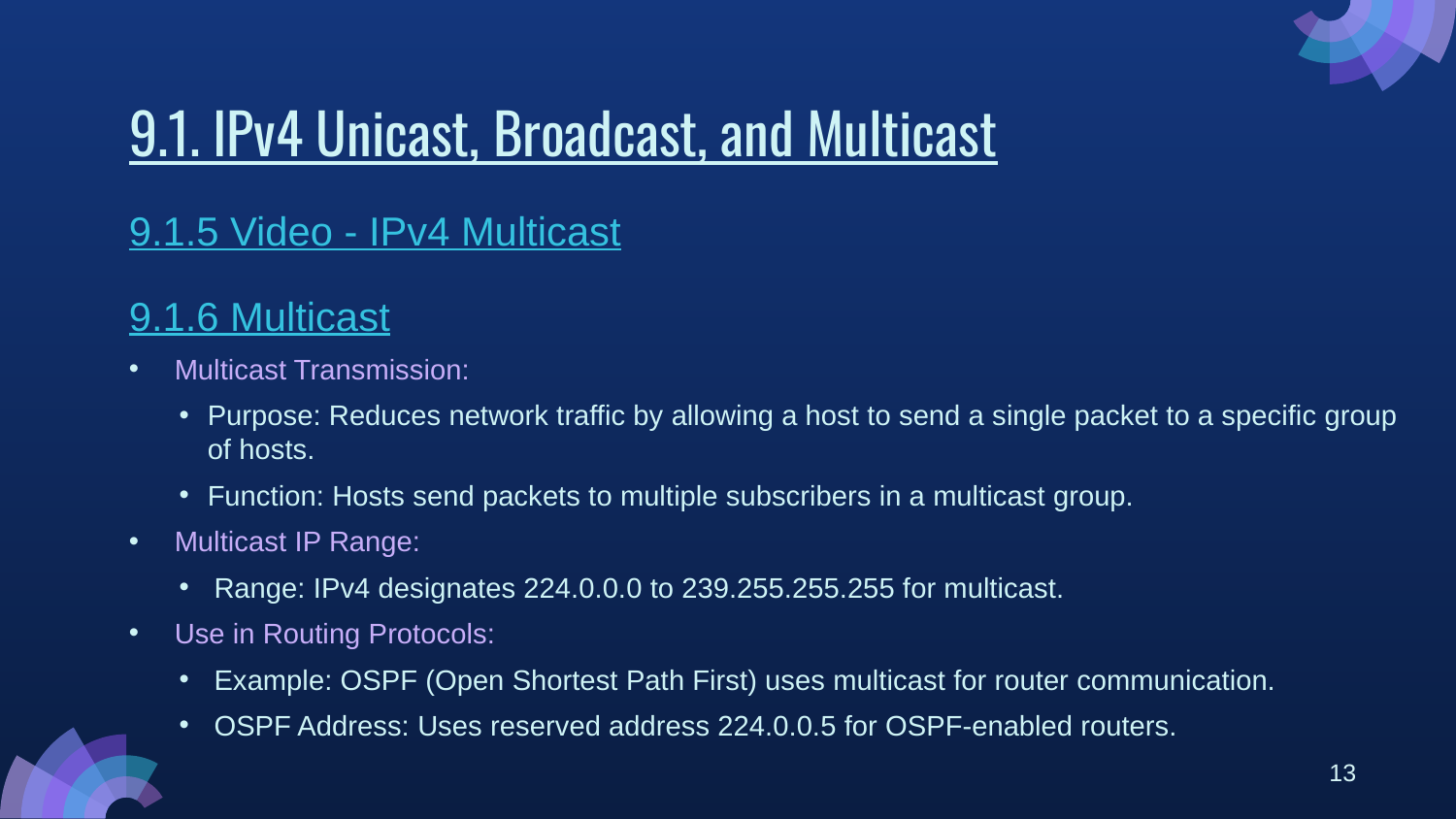

# 9.1. IPv4 Unicast, Broadcast, and Multicast
9.1.5 Video - IPv4 Multicast
9.1.6 Multicast
Multicast Transmission:
Purpose: Reduces network traffic by allowing a host to send a single packet to a specific group of hosts.
Function: Hosts send packets to multiple subscribers in a multicast group.
Multicast IP Range:
Range: IPv4 designates 224.0.0.0 to 239.255.255.255 for multicast.
Use in Routing Protocols:
Example: OSPF (Open Shortest Path First) uses multicast for router communication.
OSPF Address: Uses reserved address 224.0.0.5 for OSPF-enabled routers.